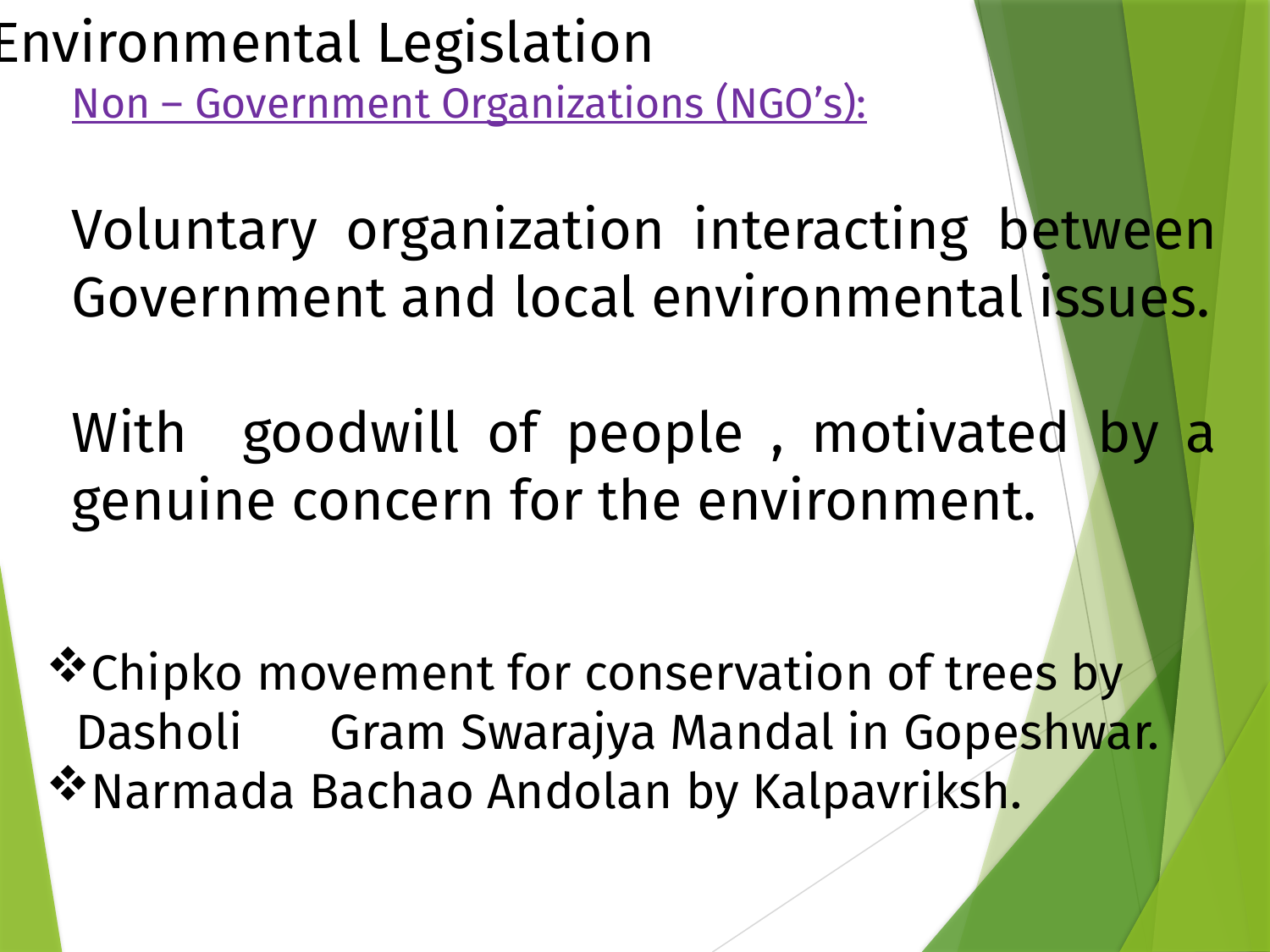

Environmental Legislation
Non – Government Organizations (NGO’s):

Voluntary organization interacting between Government and local environmental issues.

With  goodwill of people , motivated by a genuine concern for the environment.
Chipko movement for conservation of trees by Dasholi    	Gram Swarajya Mandal in Gopeshwar.
Narmada Bachao Andolan by Kalpavriksh.